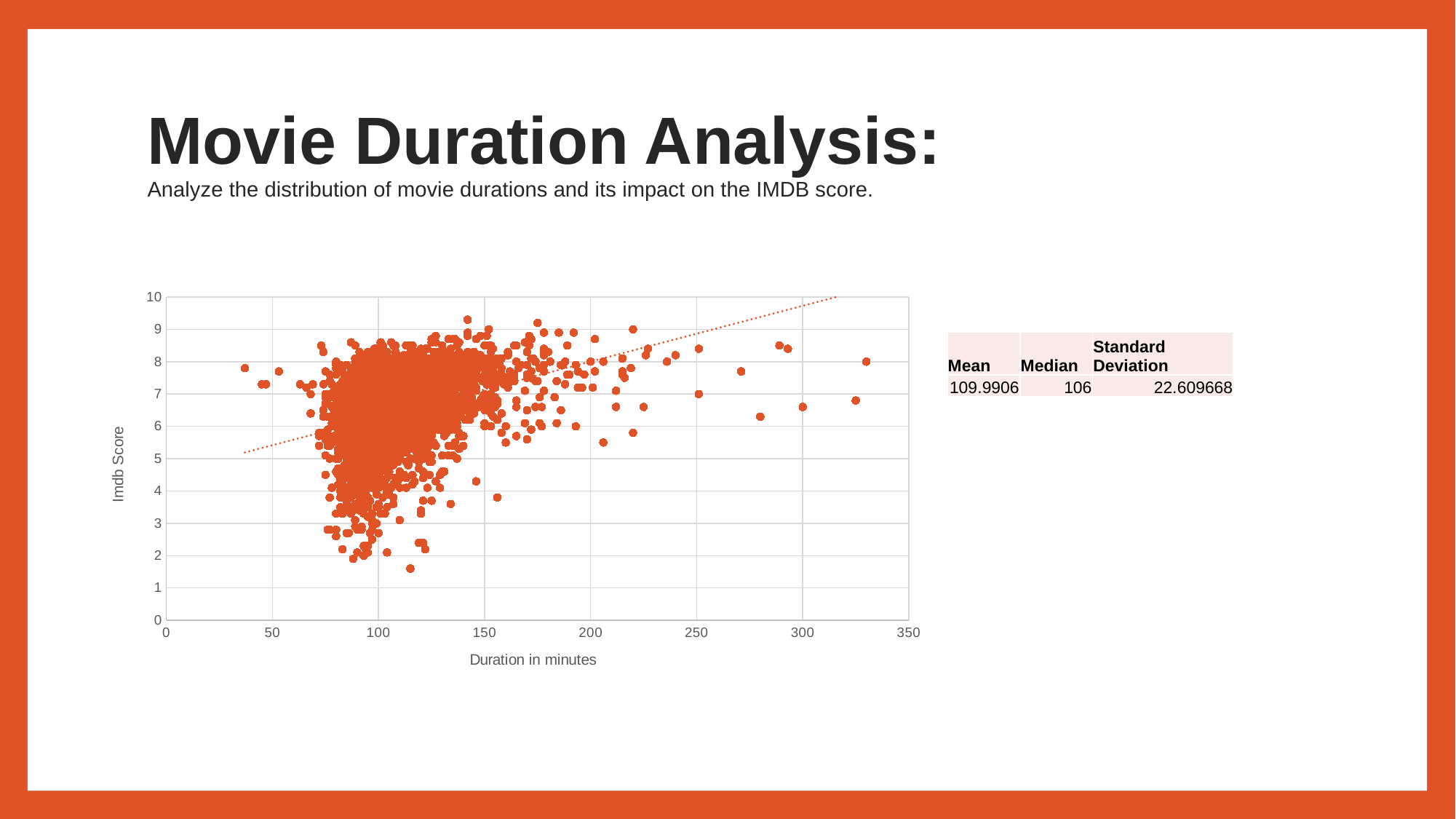

# Movie Duration Analysis: Analyze the distribution of movie durations and its impact on the IMDB score.

### Chart

| Category | imdb_score |
|---|---|
| Mean | Median | Standard Deviation |
| --- | --- | --- |
| 109.9906 | 106 | 22.609668 |